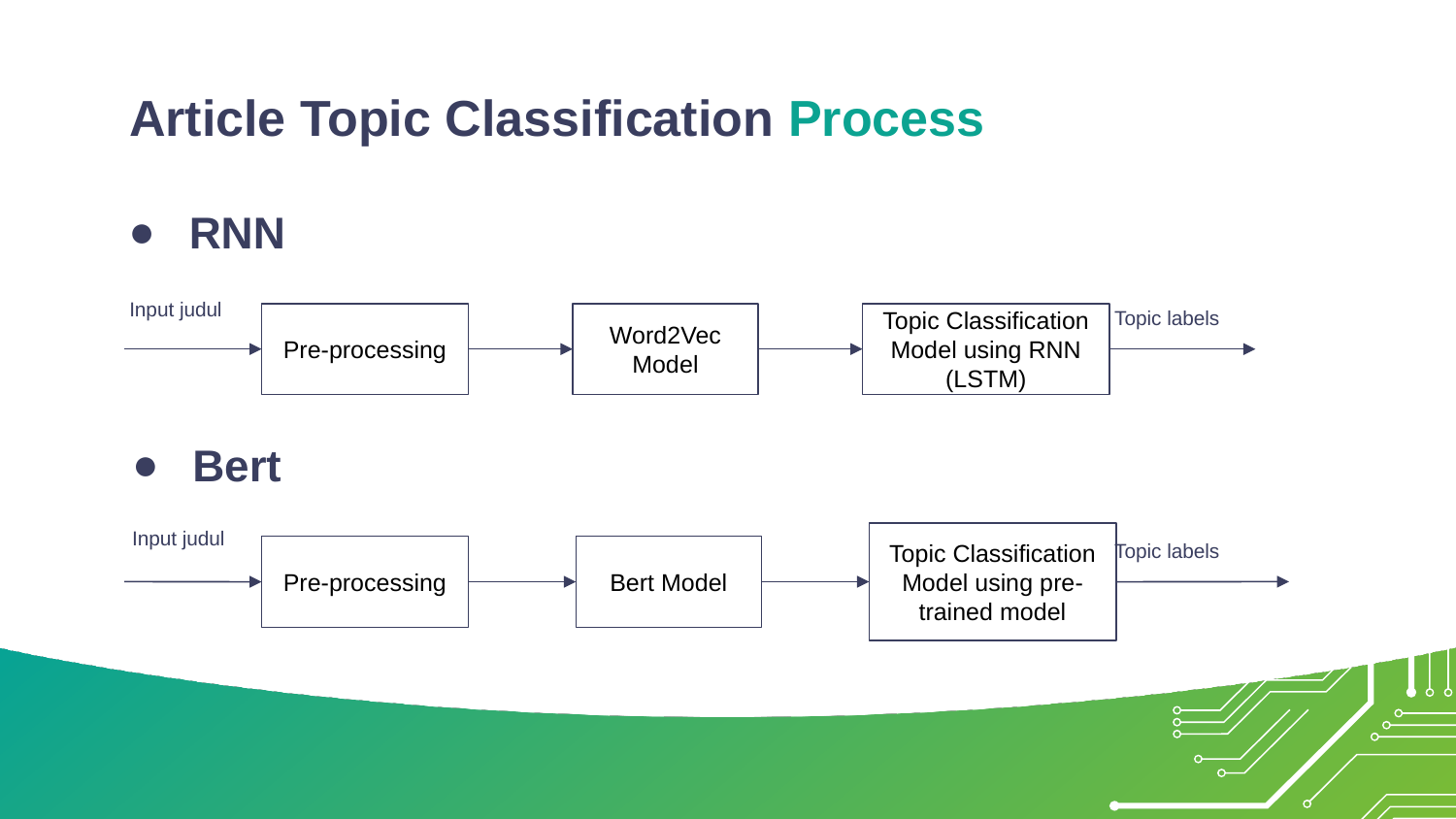

# Article Topic Classification Process
RNN
Input judul
Topic labels
Topic Classification Model using RNN (LSTM)
Word2Vec Model
Pre-processing
Bert
Input judul
Topic Classification Model using pre-trained model
Topic labels
Pre-processing
Bert Model